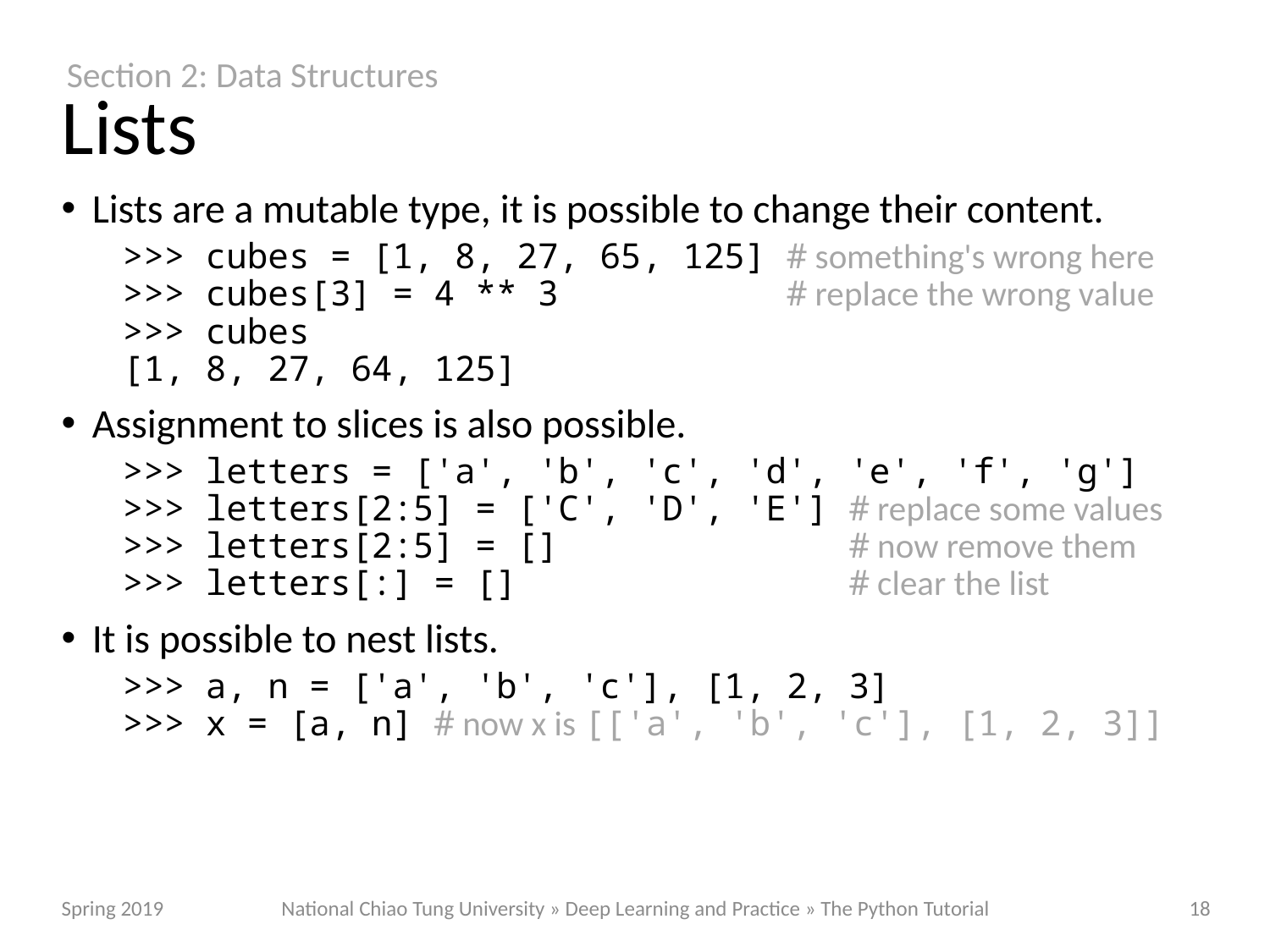

Section 2: Data Structures
# Lists
Lists are a mutable type, it is possible to change their content.
>>> cubes = [1, 8, 27, 65, 125] # something's wrong here
>>> cubes[3] = 4 ** 3           # replace the wrong value
>>> cubes
[1, 8, 27, 64, 125]
Assignment to slices is also possible.
>>> letters = ['a', 'b', 'c', 'd', 'e', 'f', 'g']
>>> letters[2:5] = ['C', 'D', 'E'] # replace some values
>>> letters[2:5] = []              # now remove them
>>> letters[:] = []                # clear the list
It is possible to nest lists.
>>> a, n = ['a', 'b', 'c'], [1, 2, 3]
>>> x = [a, n] # now x is [['a', 'b', 'c'], [1, 2, 3]]
National Chiao Tung University » Deep Learning and Practice » The Python Tutorial
Spring 2019
18